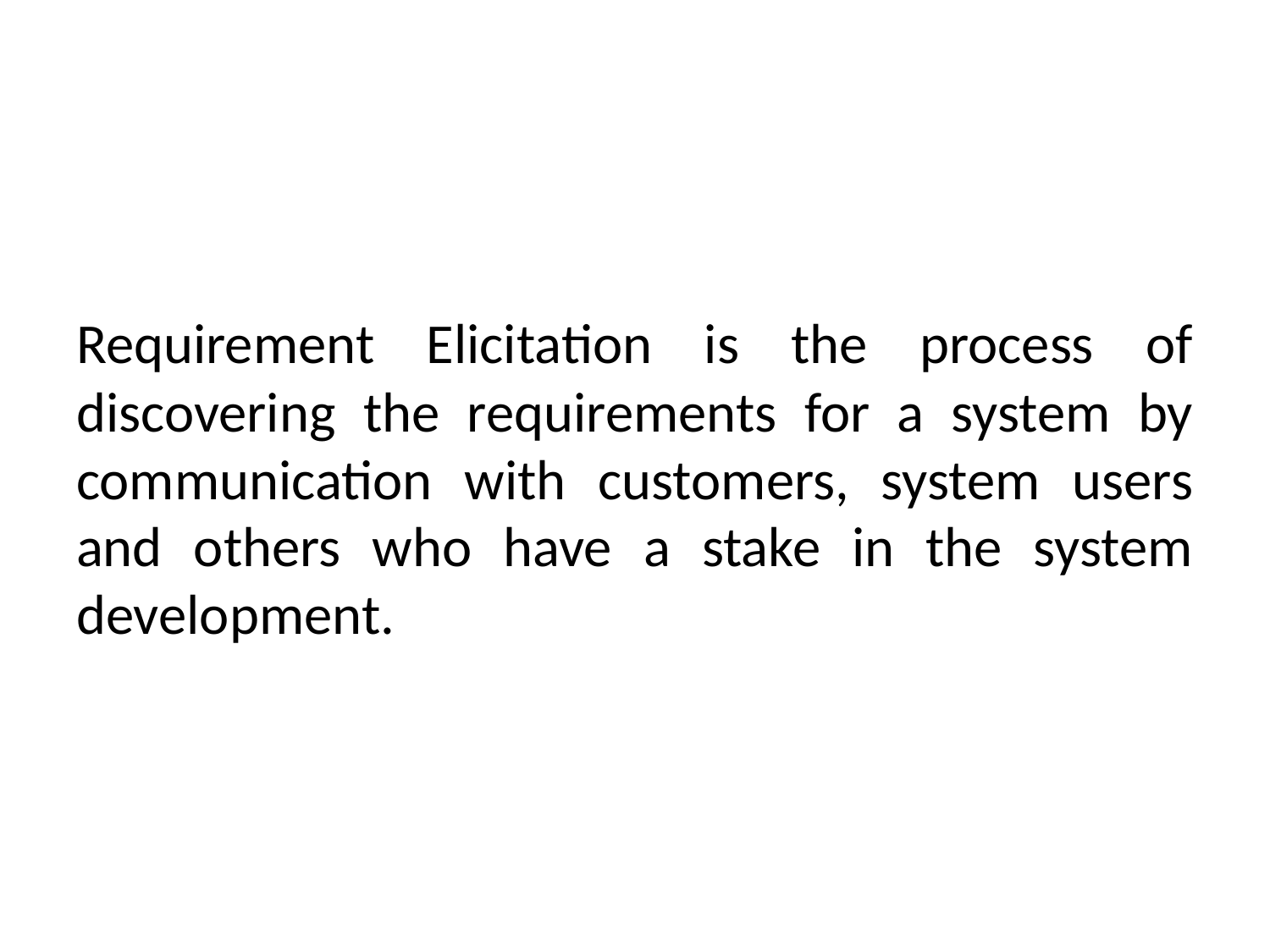

#

Requirement Elicitation is the process of discovering the requirements for a system by communication with customers, system users and others who have a stake in the system development.